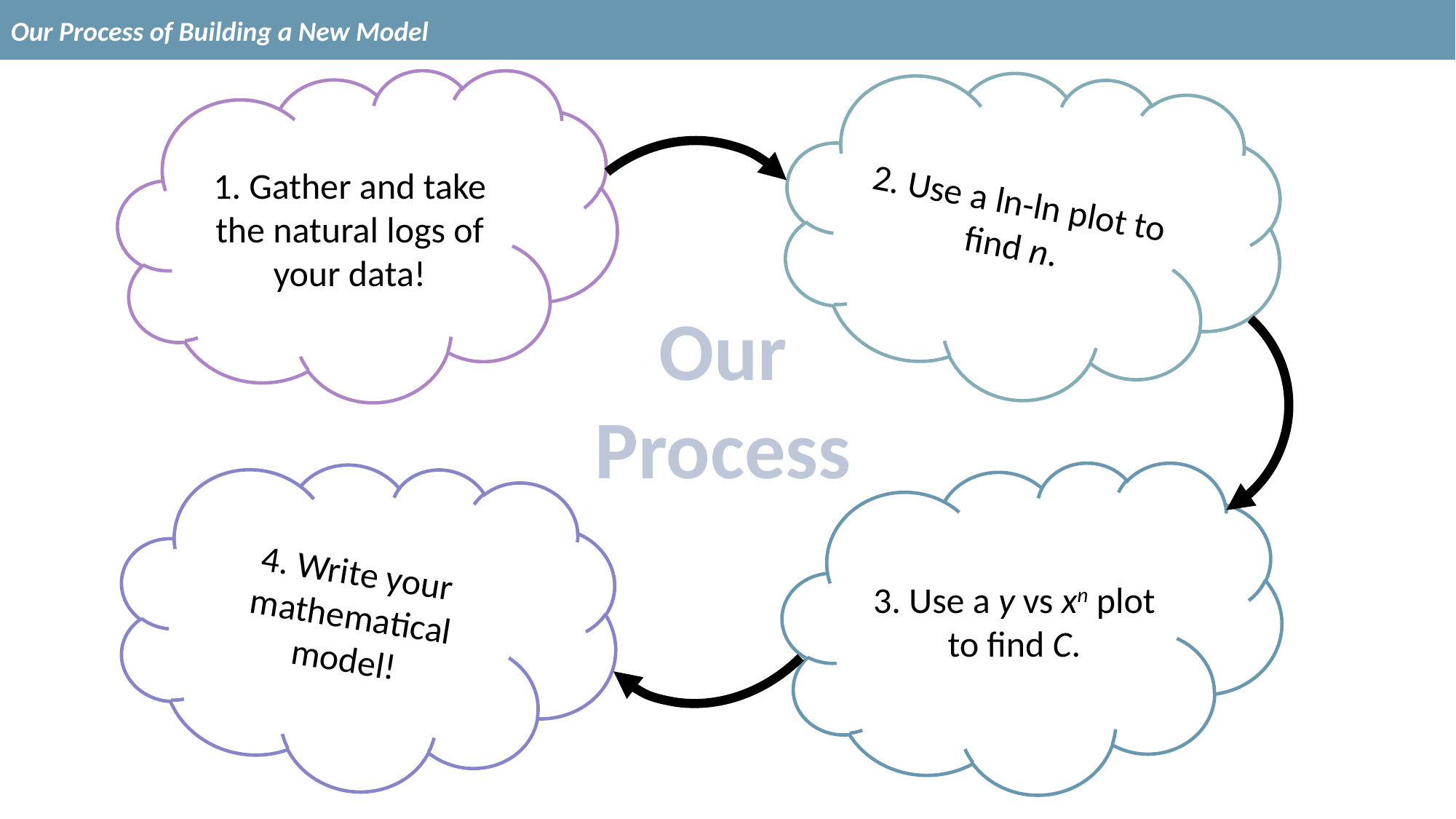

Our Process of Building a New Model
2. Use a ln-ln plot to find n.
1. Gather and take the natural logs of your data!

Our
Process

4. Write your mathematical model!
3. Use a y vs xn plot to find C.